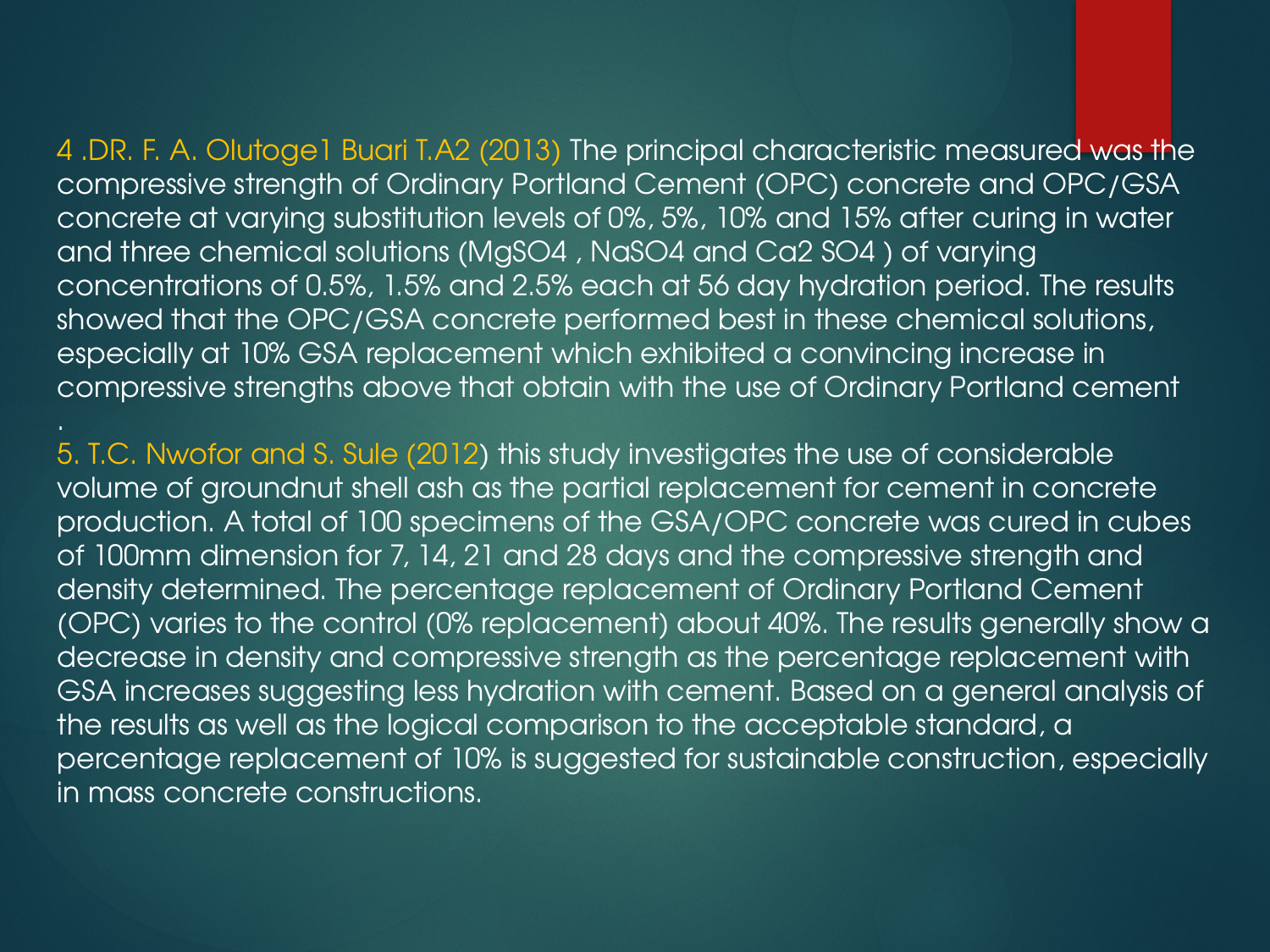

4 .DR. F. A. Olutoge1 Buari T.A2 (2013) The principal characteristic measured was the compressive strength of Ordinary Portland Cement (OPC) concrete and OPC/GSA concrete at varying substitution levels of 0%, 5%, 10% and 15% after curing in water and three chemical solutions (MgSO4 , NaSO4 and Ca2 SO4 ) of varying concentrations of 0.5%, 1.5% and 2.5% each at 56 day hydration period. The results showed that the OPC/GSA concrete performed best in these chemical solutions, especially at 10% GSA replacement which exhibited a convincing increase in compressive strengths above that obtain with the use of Ordinary Portland cement
.
5. T.C. Nwofor and S. Sule (2012) this study investigates the use of considerable volume of groundnut shell ash as the partial replacement for cement in concrete production. A total of 100 specimens of the GSA/OPC concrete was cured in cubes of 100mm dimension for 7, 14, 21 and 28 days and the compressive strength and density determined. The percentage replacement of Ordinary Portland Cement (OPC) varies to the control (0% replacement) about 40%. The results generally show a decrease in density and compressive strength as the percentage replacement with GSA increases suggesting less hydration with cement. Based on a general analysis of the results as well as the logical comparison to the acceptable standard, a percentage replacement of 10% is suggested for sustainable construction, especially in mass concrete constructions.